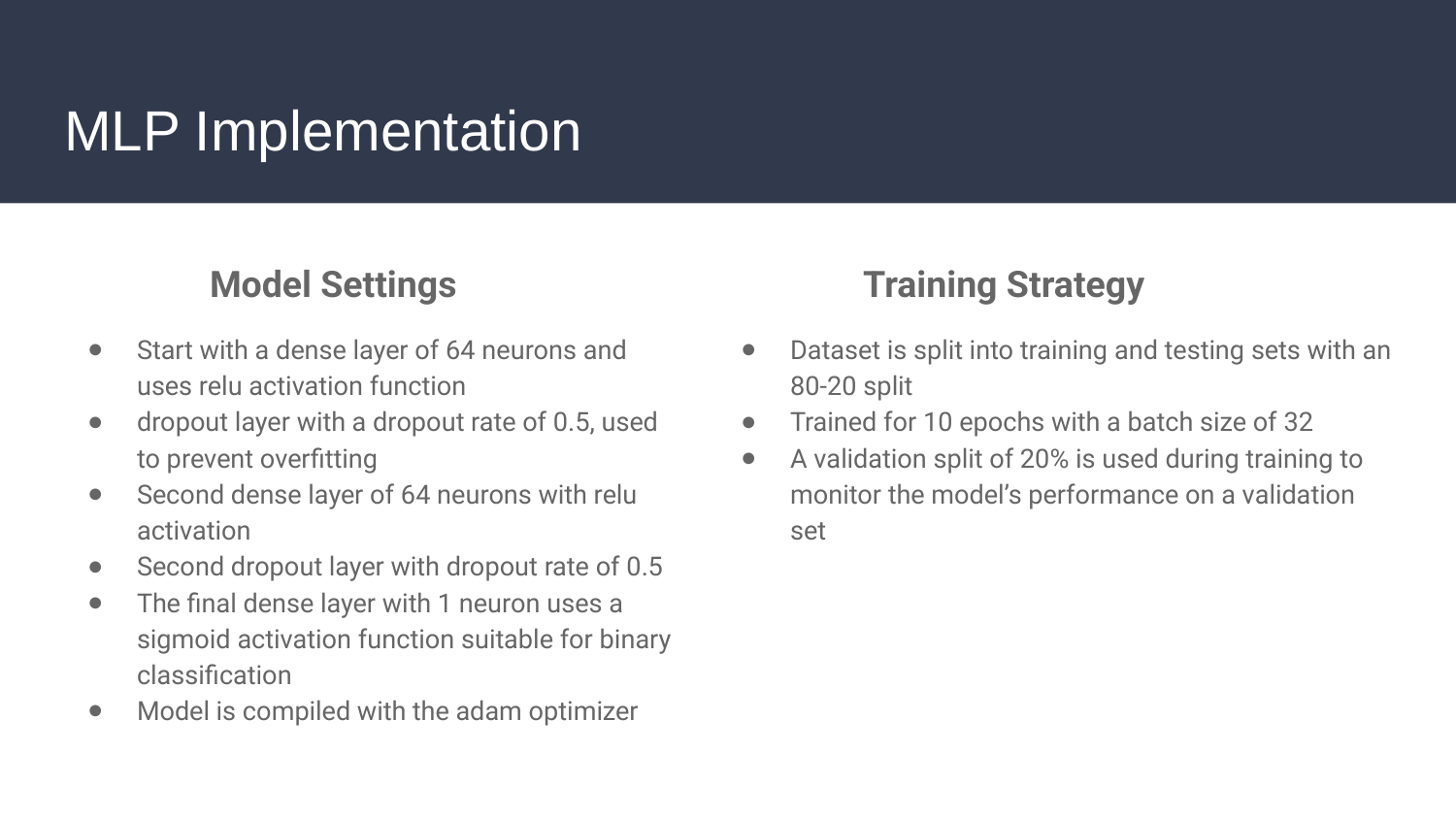

# MLP Implementation
Model Settings
Start with a dense layer of 64 neurons and uses relu activation function
dropout layer with a dropout rate of 0.5, used to prevent overfitting
Second dense layer of 64 neurons with relu activation
Second dropout layer with dropout rate of 0.5
The final dense layer with 1 neuron uses a sigmoid activation function suitable for binary classification
Model is compiled with the adam optimizer

Training Strategy
Dataset is split into training and testing sets with an 80-20 split
Trained for 10 epochs with a batch size of 32
A validation split of 20% is used during training to monitor the model’s performance on a validation set